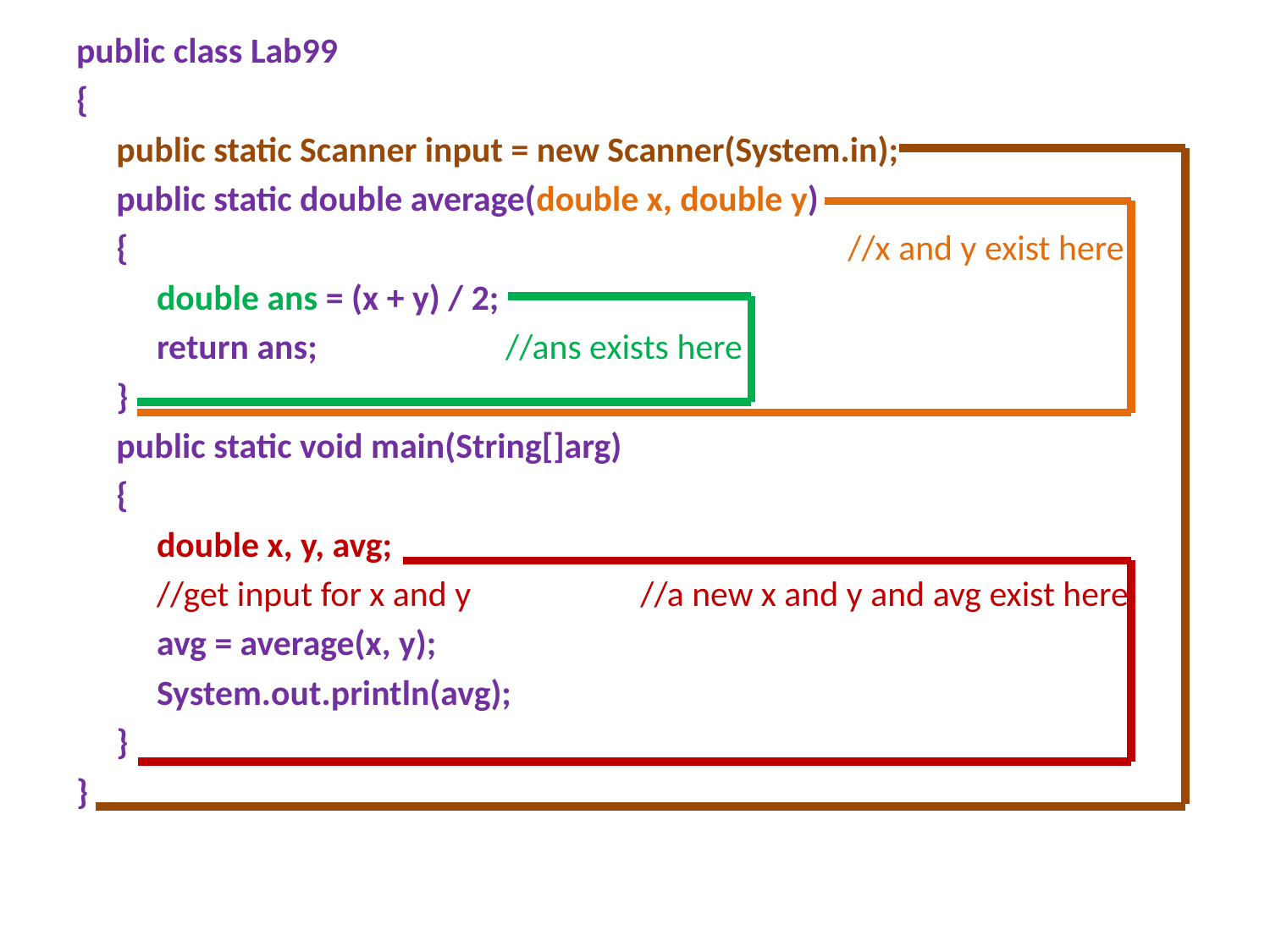

public class Lab99
{
     public static Scanner input = new Scanner(System.in);
     public static double average(double x, double y)
     {					                 //x and y exist here
          double ans = (x + y) / 2;
          return ans;		      //ans exists here
     }
     public static void main(String[]arg)
     {
          double x, y, avg;
          //get input for x and y 	       //a new x and y and avg exist here
          avg = average(x, y);
          System.out.println(avg);
     }
}
#